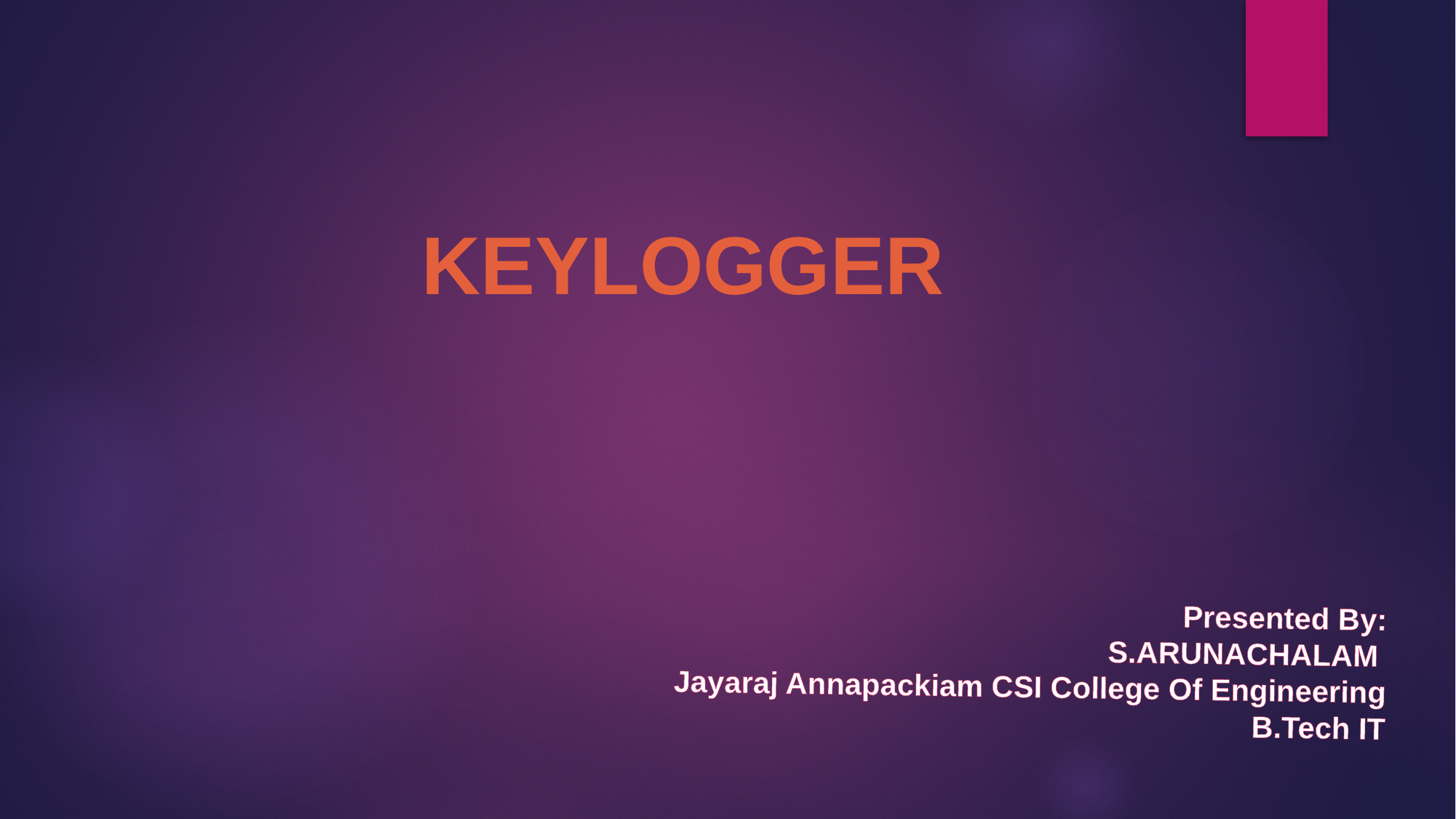

# KEYLOGGER

Presented By:
S.ARUNACHALAM
Jayaraj Annapackiam CSI College Of Engineering
B.Tech IT